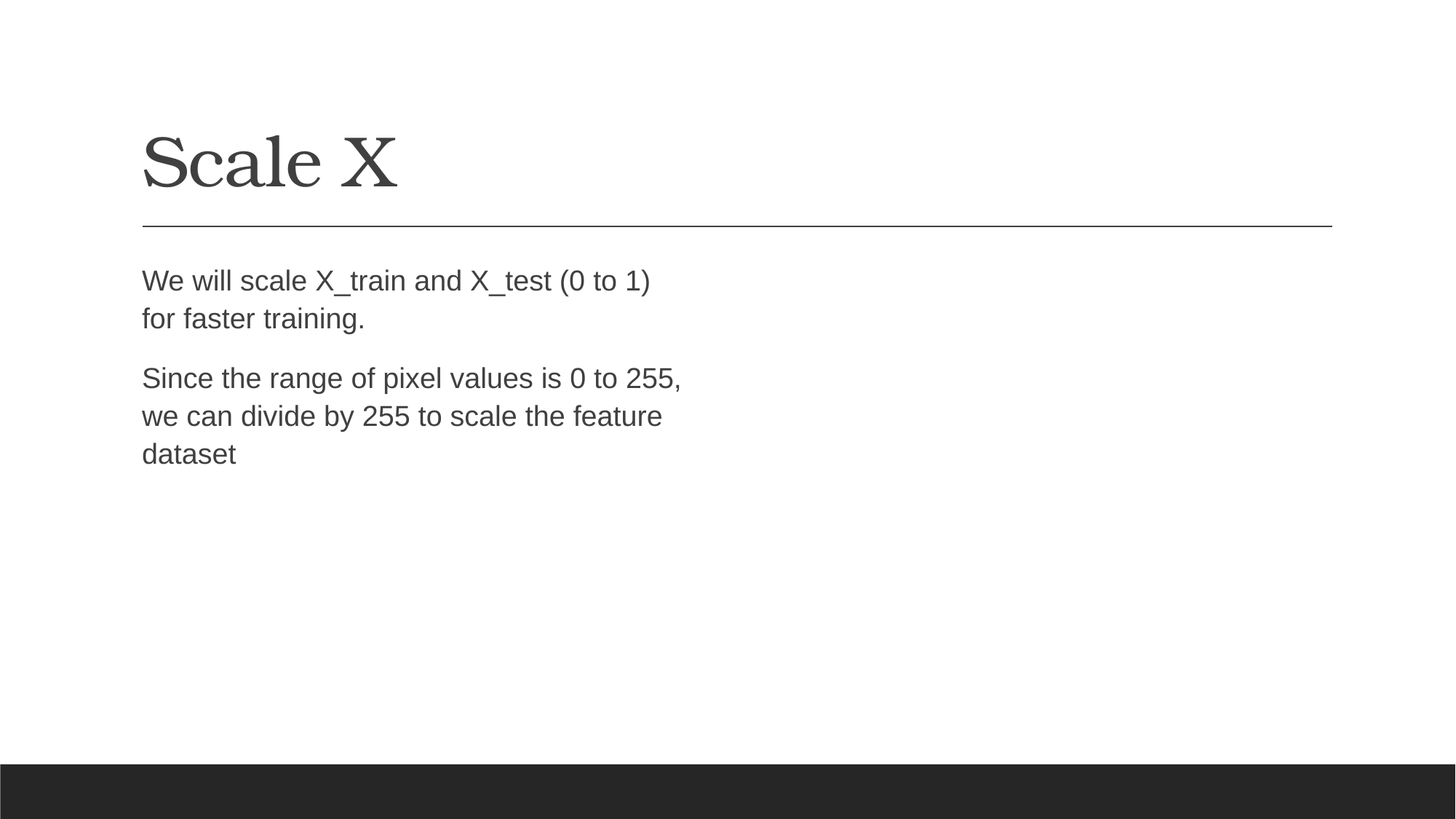

# Scale X
We will scale X_train and X_test (0 to 1) for faster training.
Since the range of pixel values is 0 to 255, we can divide by 255 to scale the feature dataset